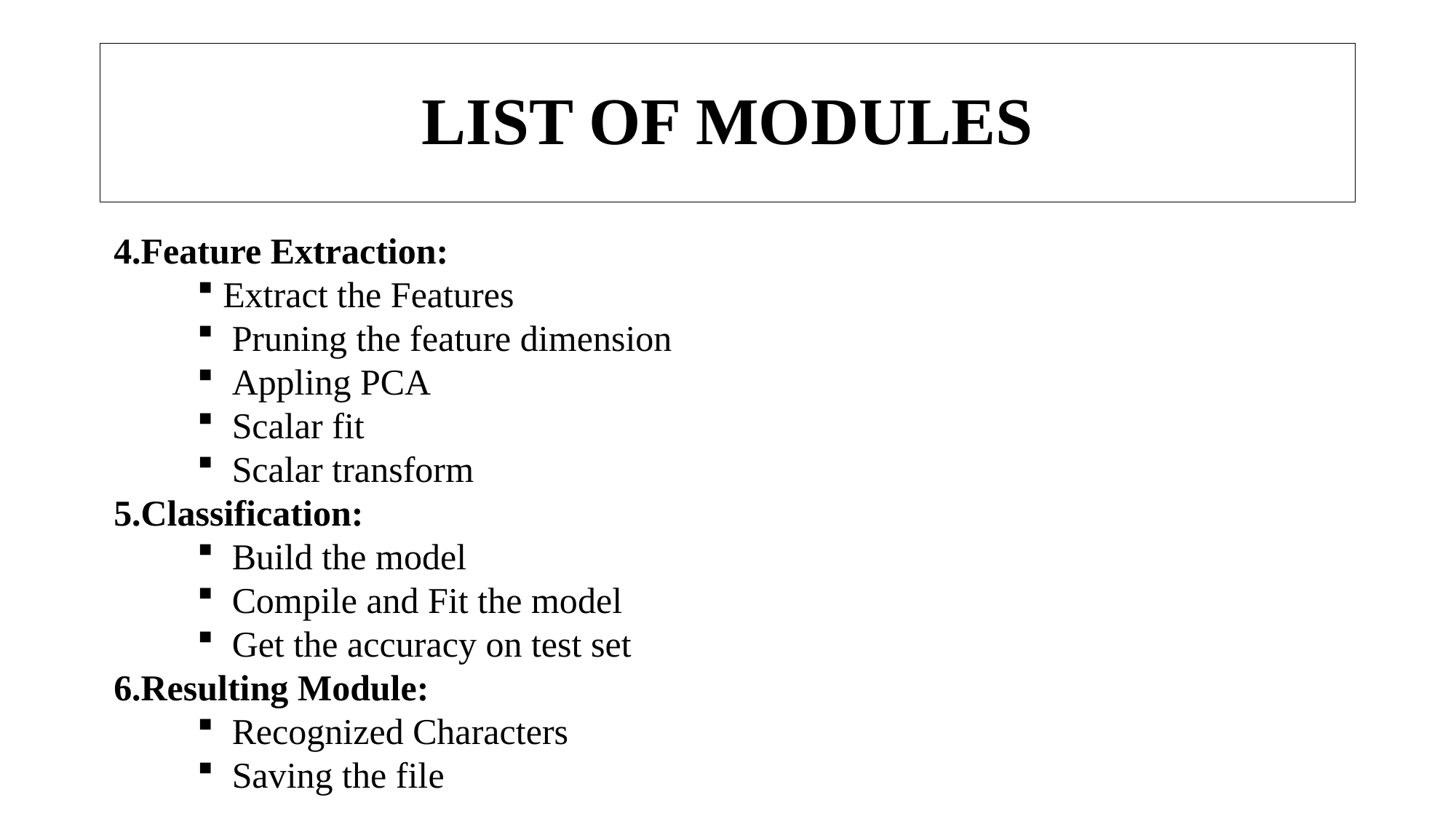

# LIST OF MODULES
4.Feature Extraction:
Extract the Features
 Pruning the feature dimension
 Appling PCA
 Scalar fit
 Scalar transform
5.Classification:
 Build the model
 Compile and Fit the model
 Get the accuracy on test set
6.Resulting Module:
 Recognized Characters
 Saving the file